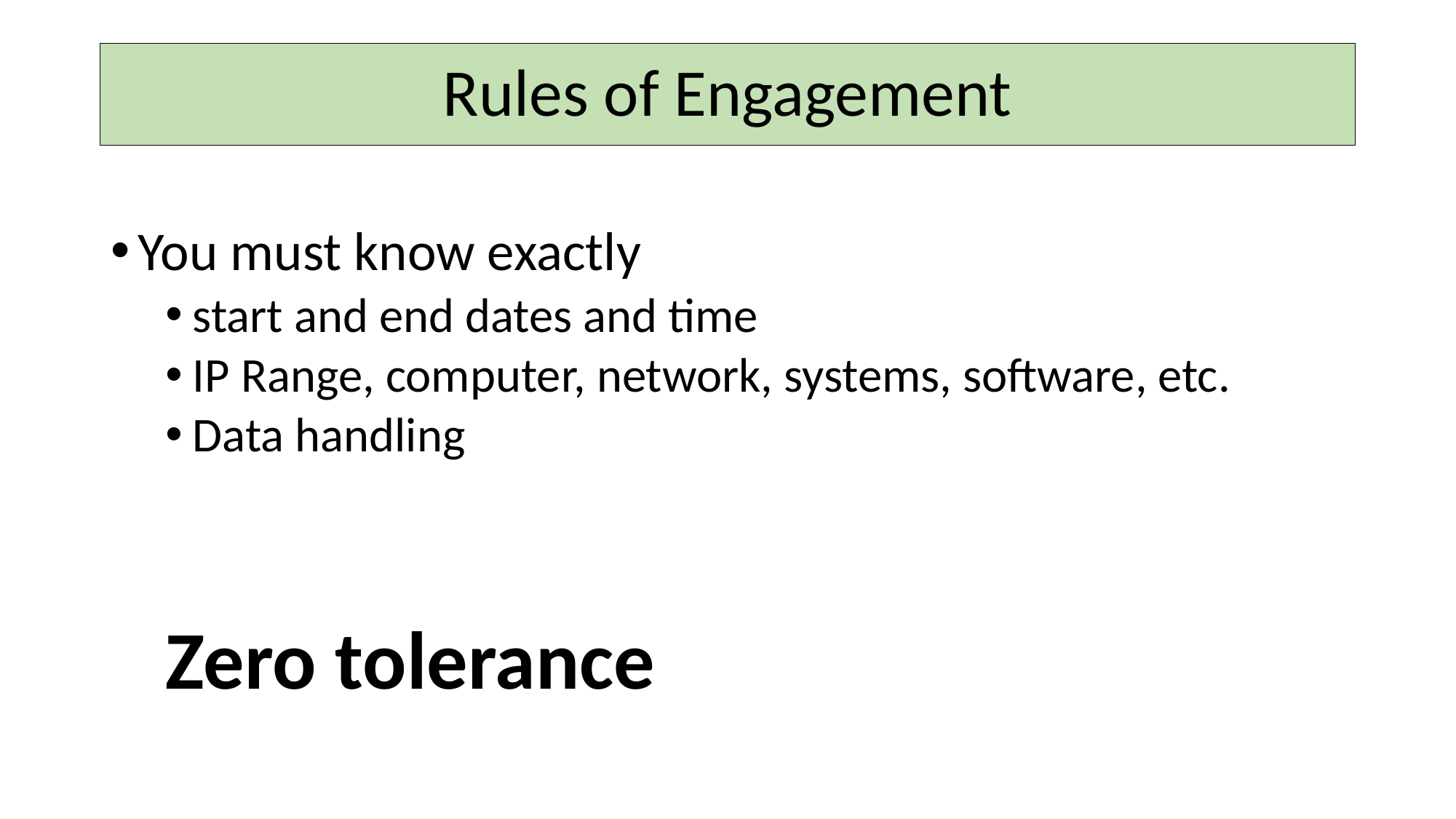

# Rules of Engagement
You must know exactly
start and end dates and time
IP Range, computer, network, systems, software, etc.
Data handling

Zero tolerance